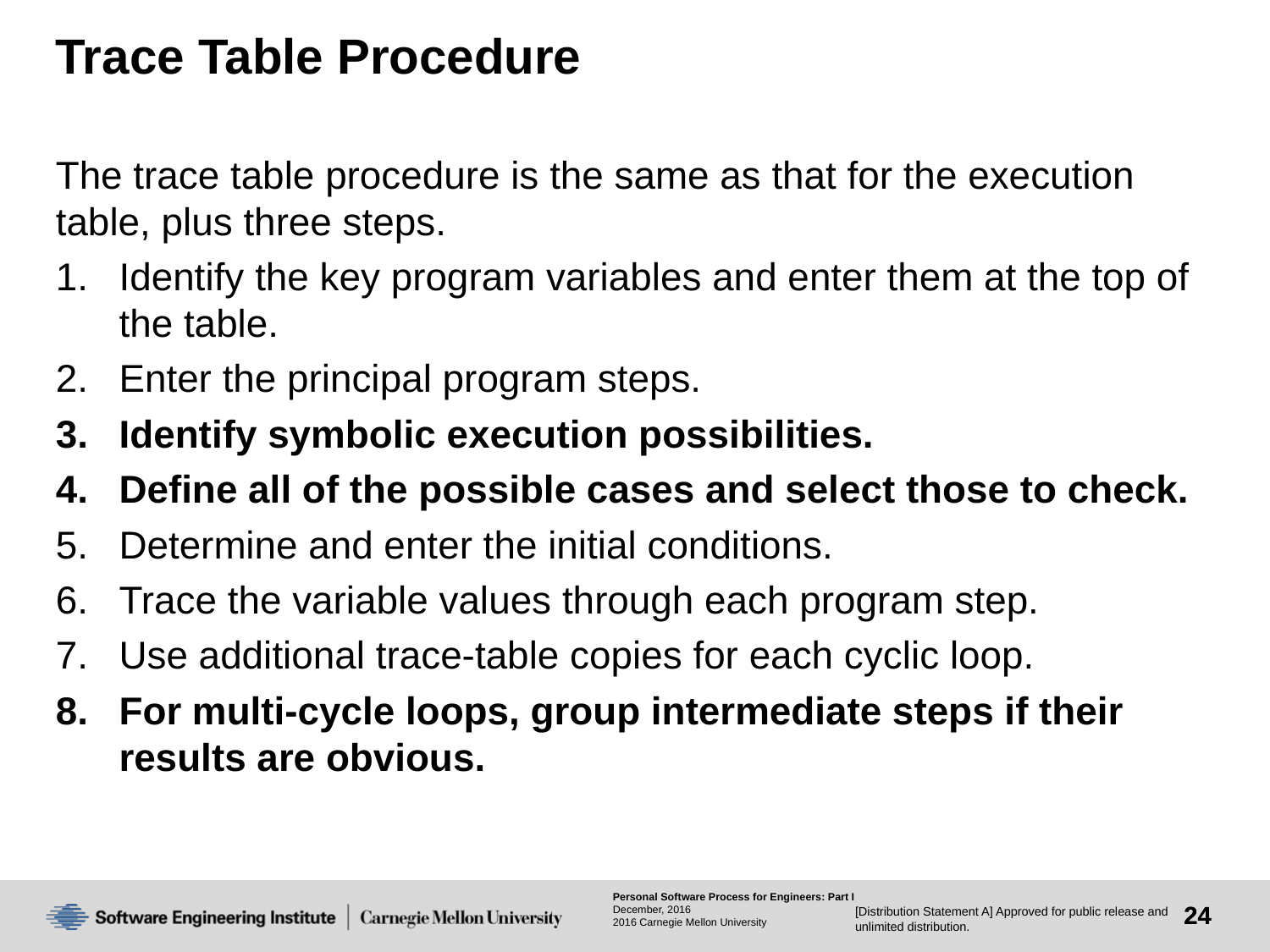

# Trace Table Procedure
The trace table procedure is the same as that for the execution table, plus three steps.
Identify the key program variables and enter them at the top of the table.
Enter the principal program steps.
Identify symbolic execution possibilities.
Define all of the possible cases and select those to check.
Determine and enter the initial conditions.
Trace the variable values through each program step.
Use additional trace-table copies for each cyclic loop.
For multi-cycle loops, group intermediate steps if their results are obvious.